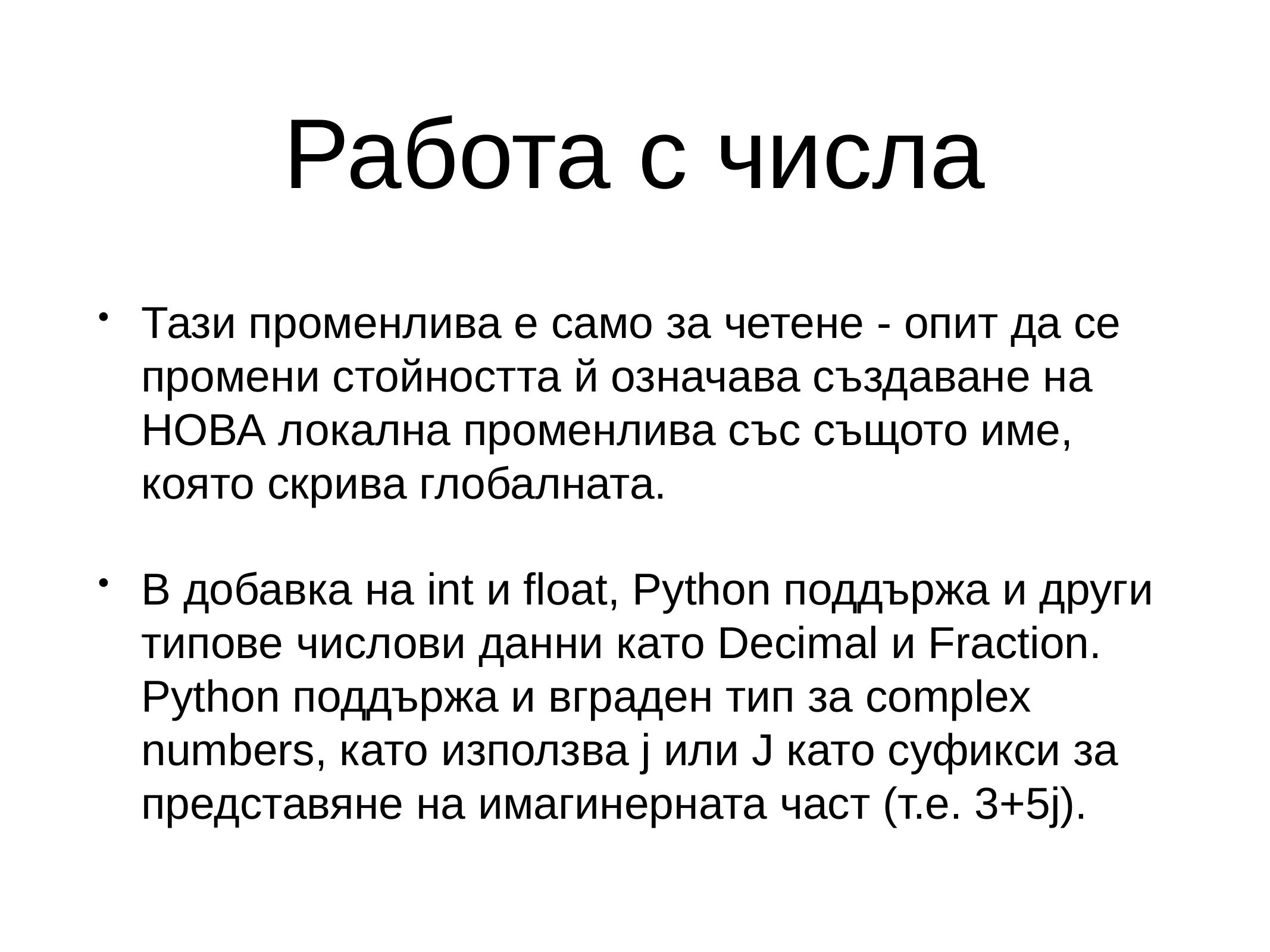

# Работа с числа
Тази променлива е само за четене - опит да се промени стойността й означава създаване на НОВА локална променлива със същото име, която скрива глобалната.
В добавка на int и float, Python поддържа и други типове числови данни като Decimal и Fraction. Python поддържа и вграден тип за complex numbers, като използва j или J като суфикси за представяне на имагинерната част (т.е. 3+5j).